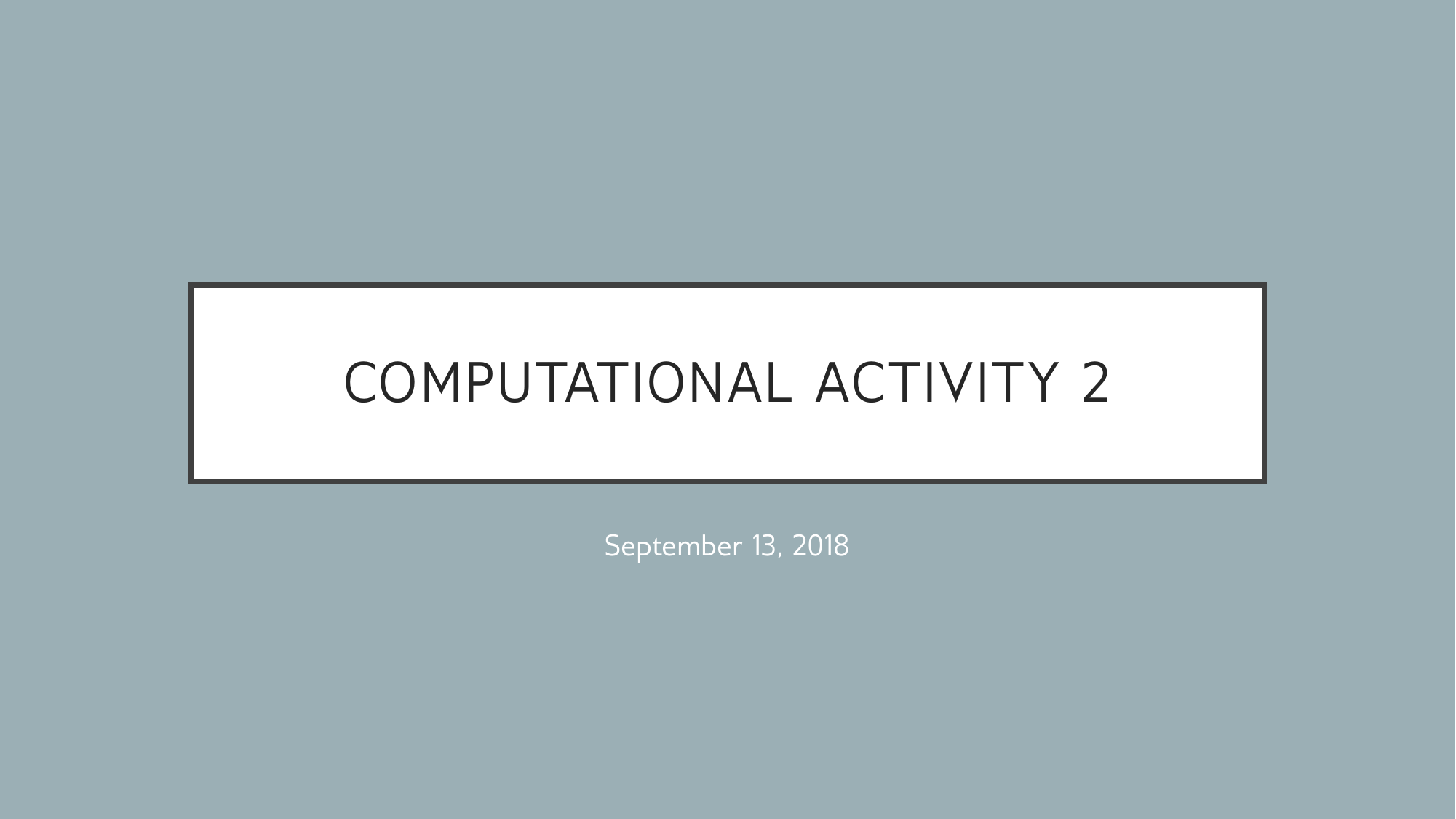

# Computational Activity 2
September 13, 2018